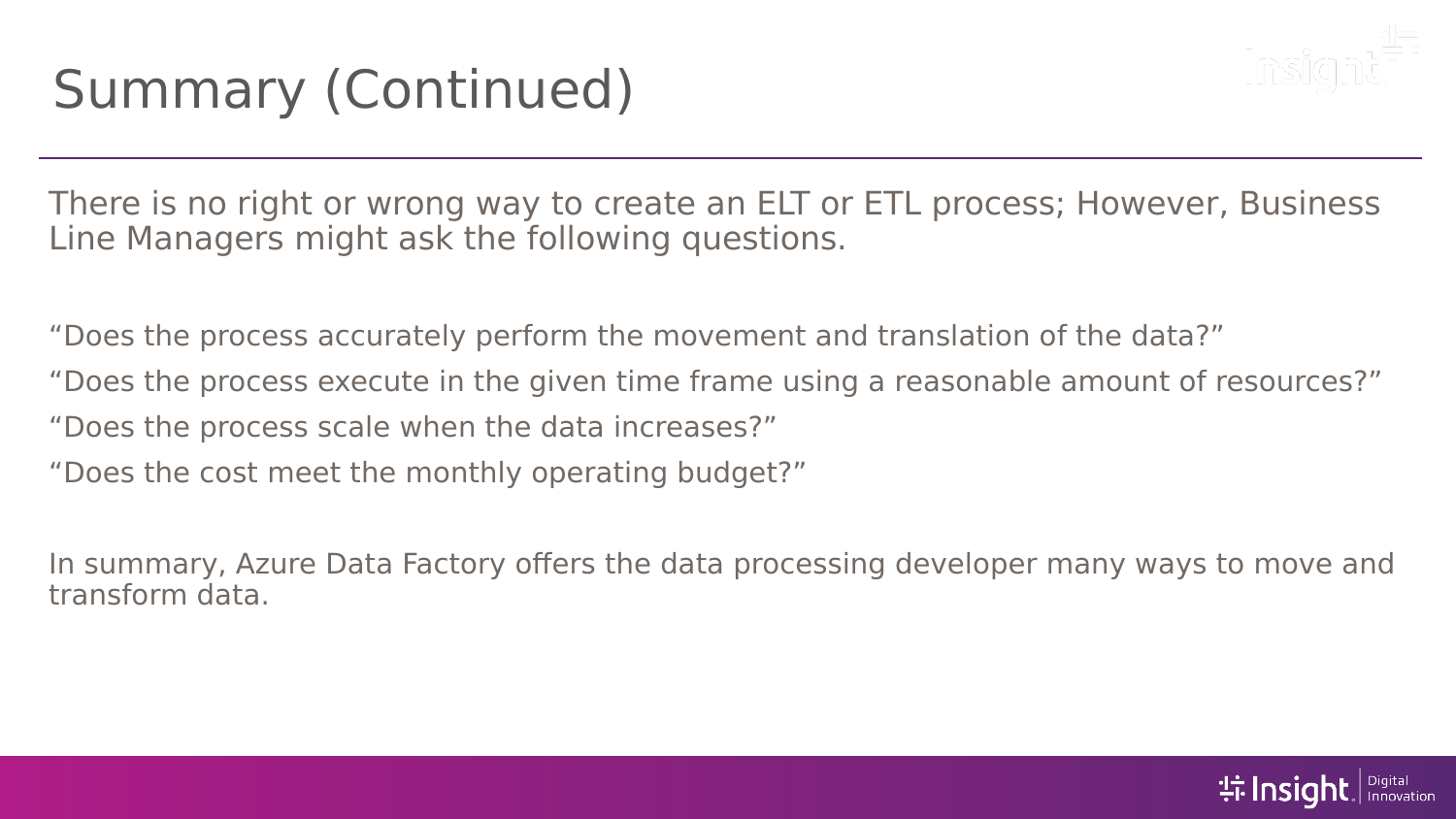

# Summary (Continued)
There is no right or wrong way to create an ELT or ETL process; However, Business Line Managers might ask the following questions.

“Does the process accurately perform the movement and translation of the data?”
“Does the process execute in the given time frame using a reasonable amount of resources?”
“Does the process scale when the data increases?”
“Does the cost meet the monthly operating budget?”

In summary, Azure Data Factory offers the data processing developer many ways to move and transform data.